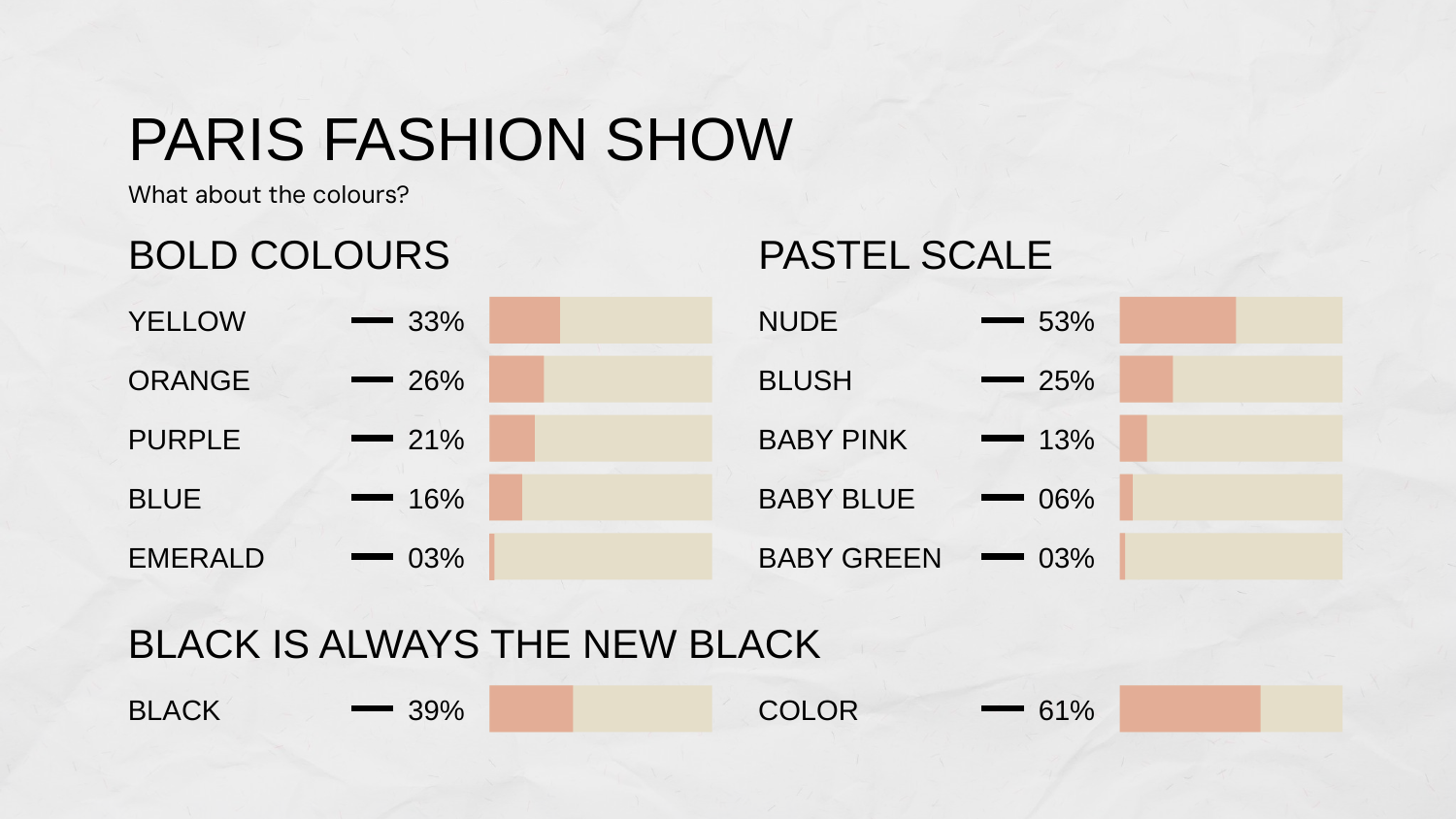

# PARIS FASHION SHOW
What about the colours?
BOLD COLOURS
PASTEL SCALE

YELLOW
33%

NUDE
53%

ORANGE
26%

BLUSH
25%

PURPLE
21%

BABY PINK
13%

BLUE
16%

BABY BLUE
06%

EMERALD
03%

BABY GREEN
03%

BLACK IS ALWAYS THE NEW BLACK

BLACK
39%

COLOR
61%